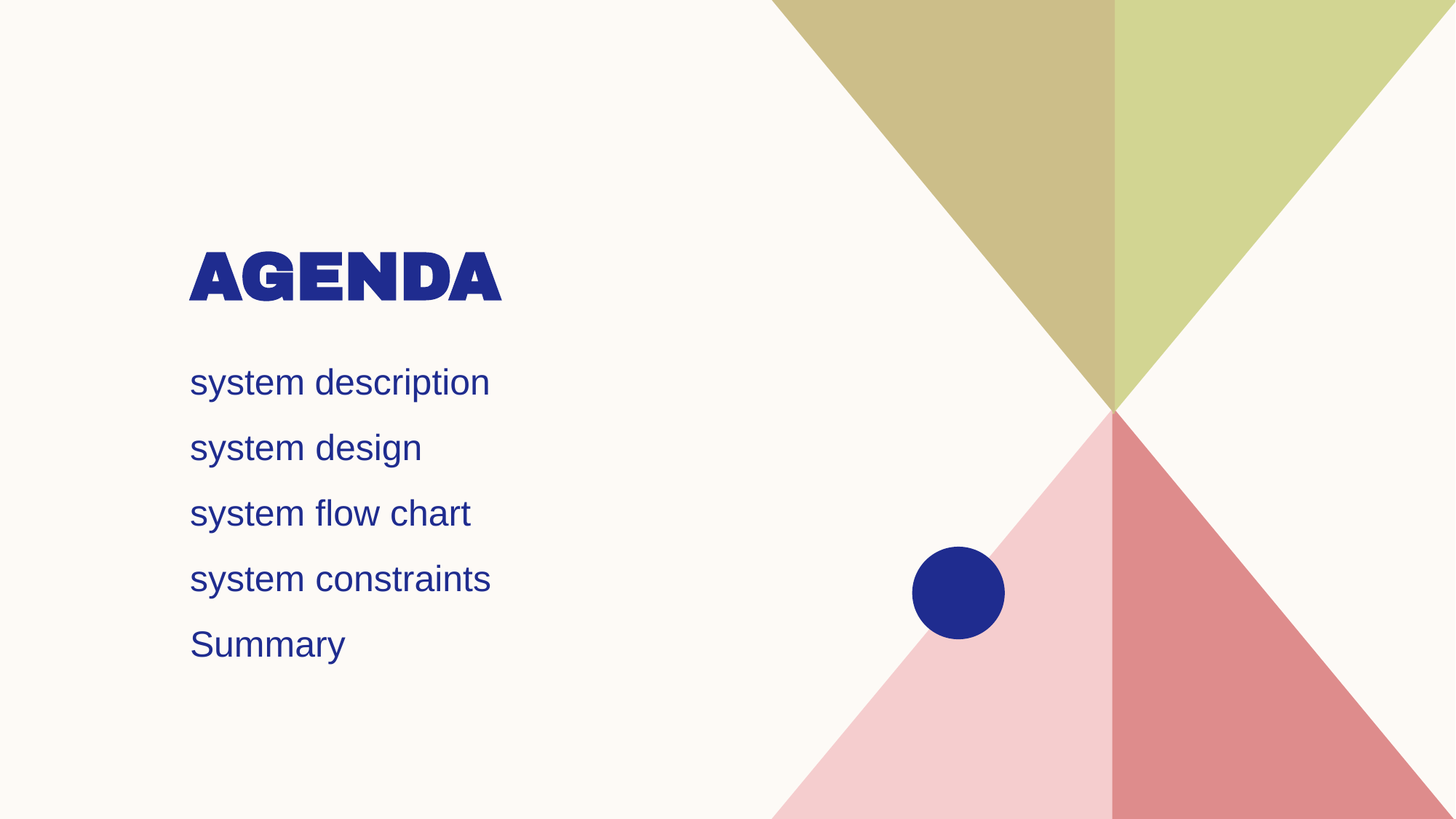

# AGENDA
system description​
system design
system flow chart
system constraints
​Summary​